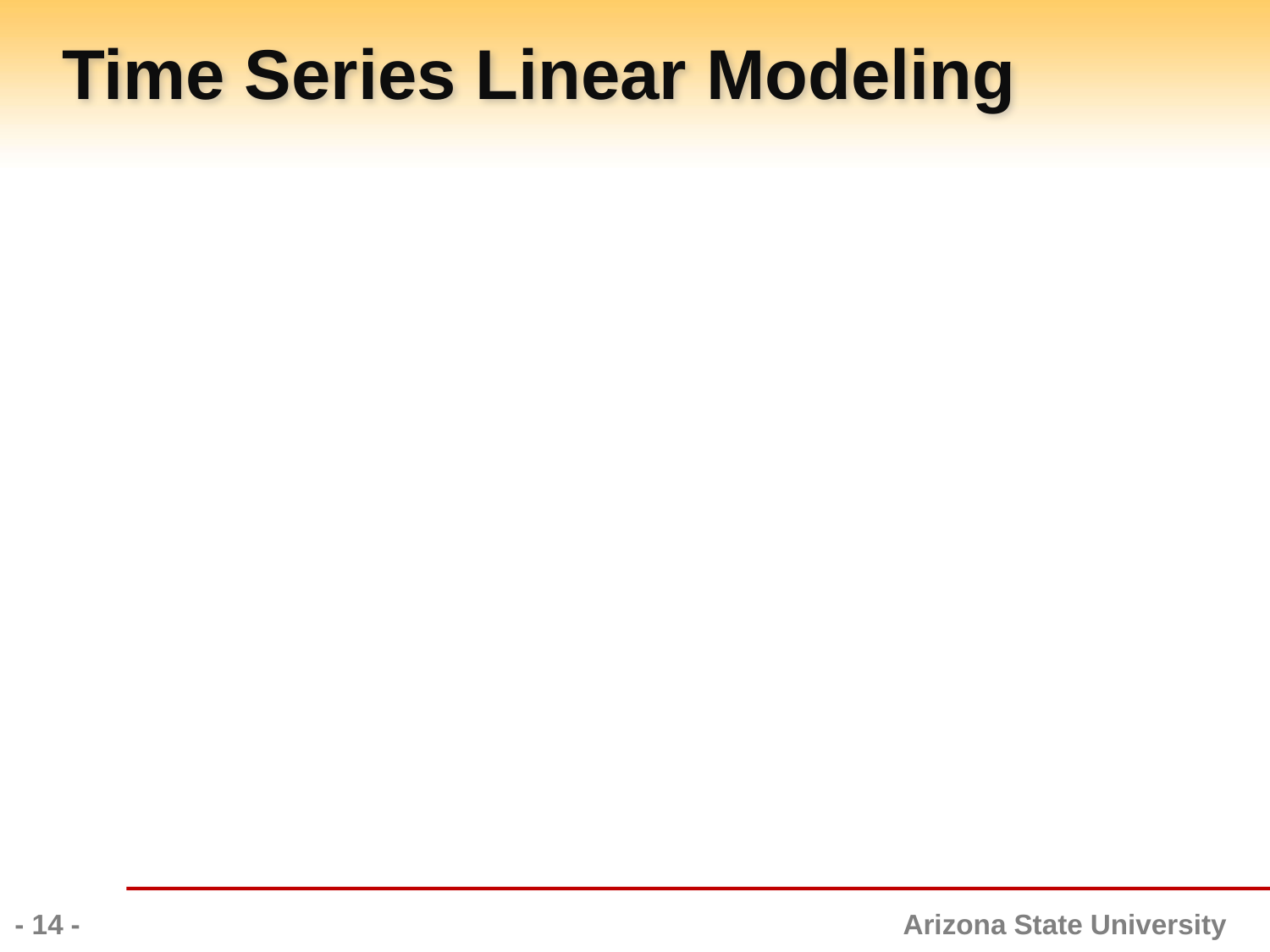

# Time Series Linear Modeling

- 14 -